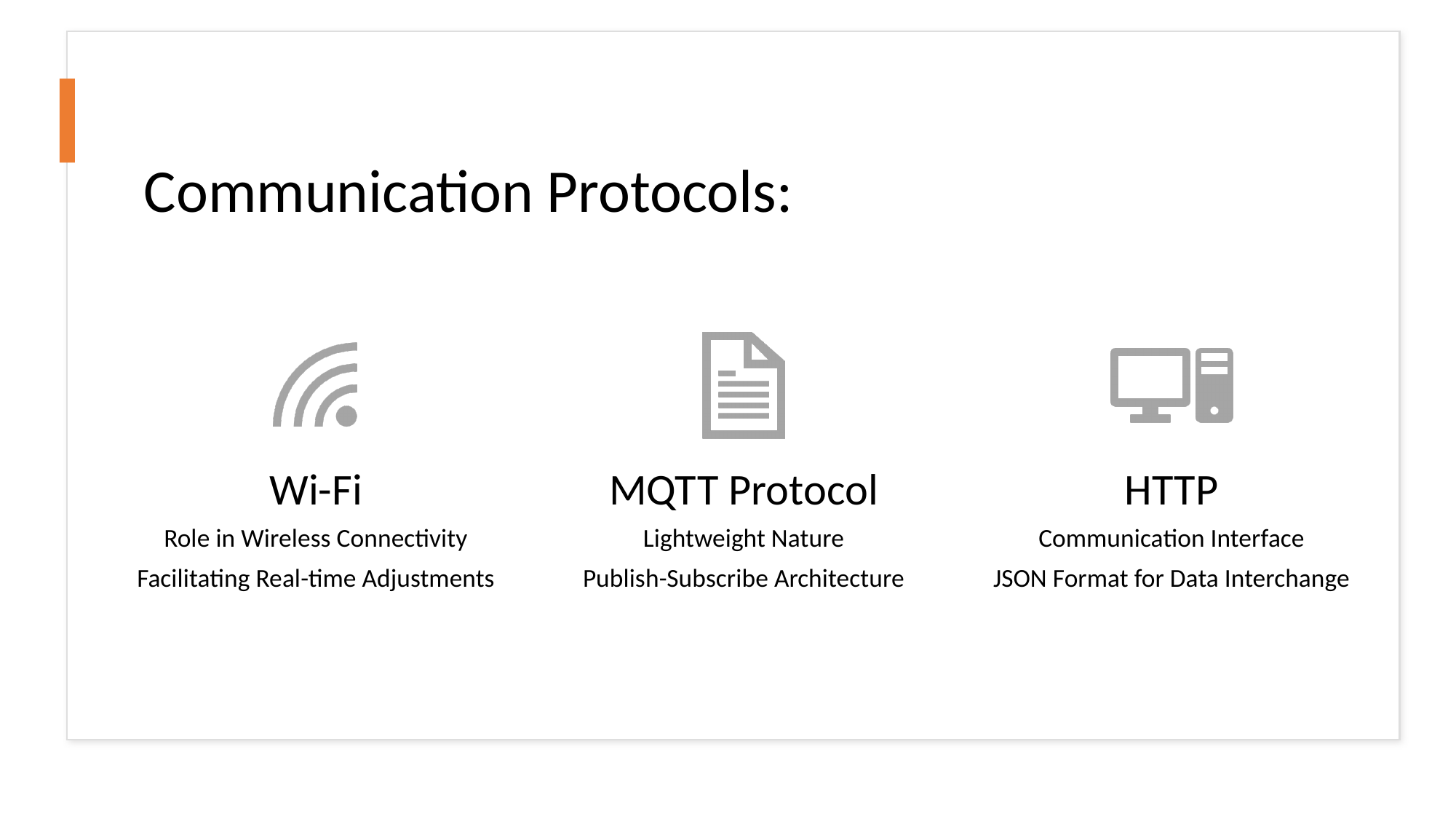

# Communication Protocols:

Wi-Fi
Role in Wireless Connectivity
Facilitating Real-time Adjustments
MQTT Protocol
Lightweight Nature
Publish-Subscribe Architecture
HTTP
Communication Interface
JSON Format for Data Interchange